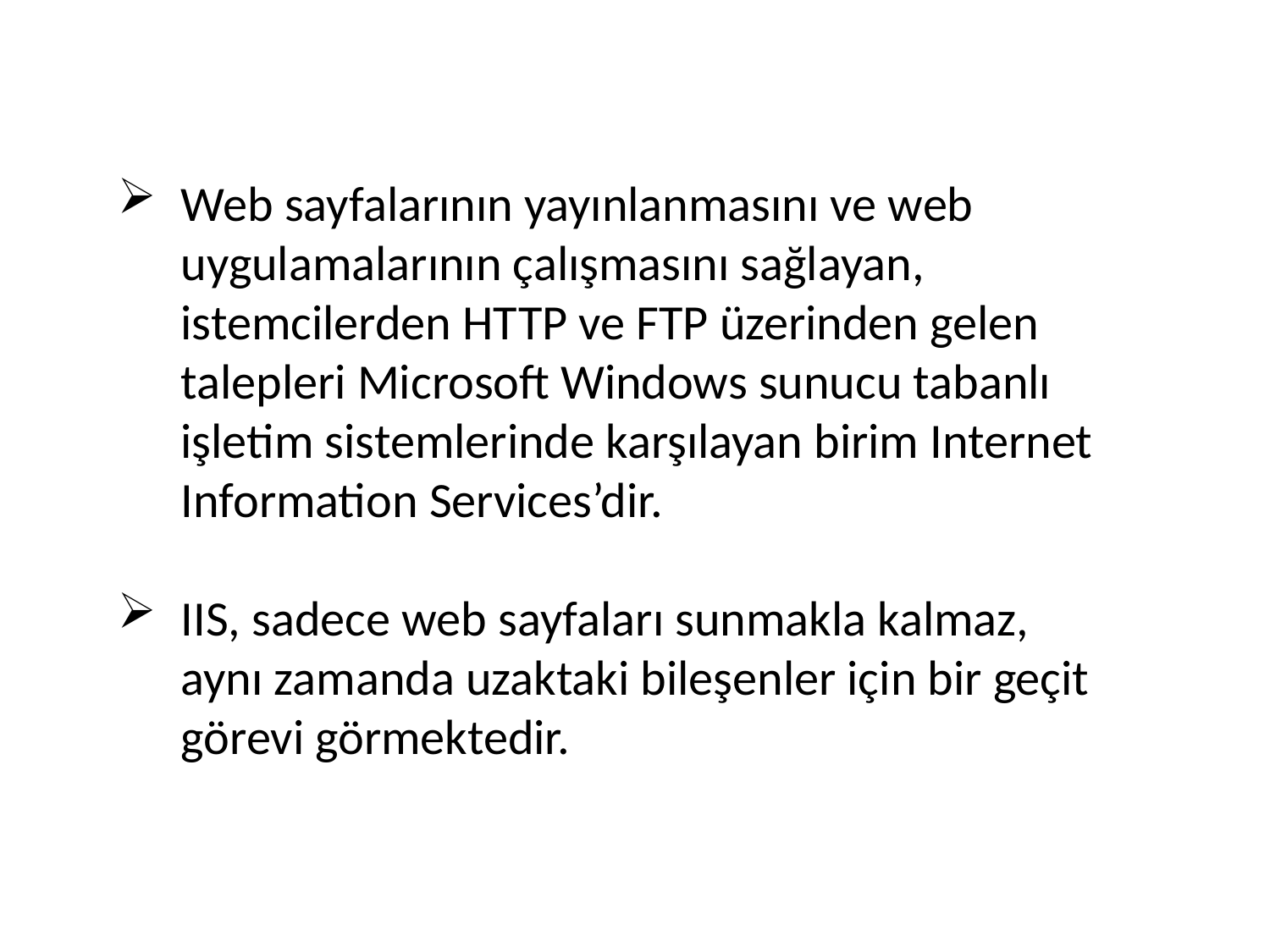

Web sayfalarının yayınlanmasını ve web uygulamalarının çalışmasını sağlayan, istemcilerden HTTP ve FTP üzerinden gelen talepleri Microsoft Windows sunucu tabanlı işletim sistemlerinde karşılayan birim Internet Information Services’dir.

IIS, sadece web sayfaları sunmakla kalmaz, aynı zamanda uzaktaki bileşenler için bir geçit görevi görmektedir.